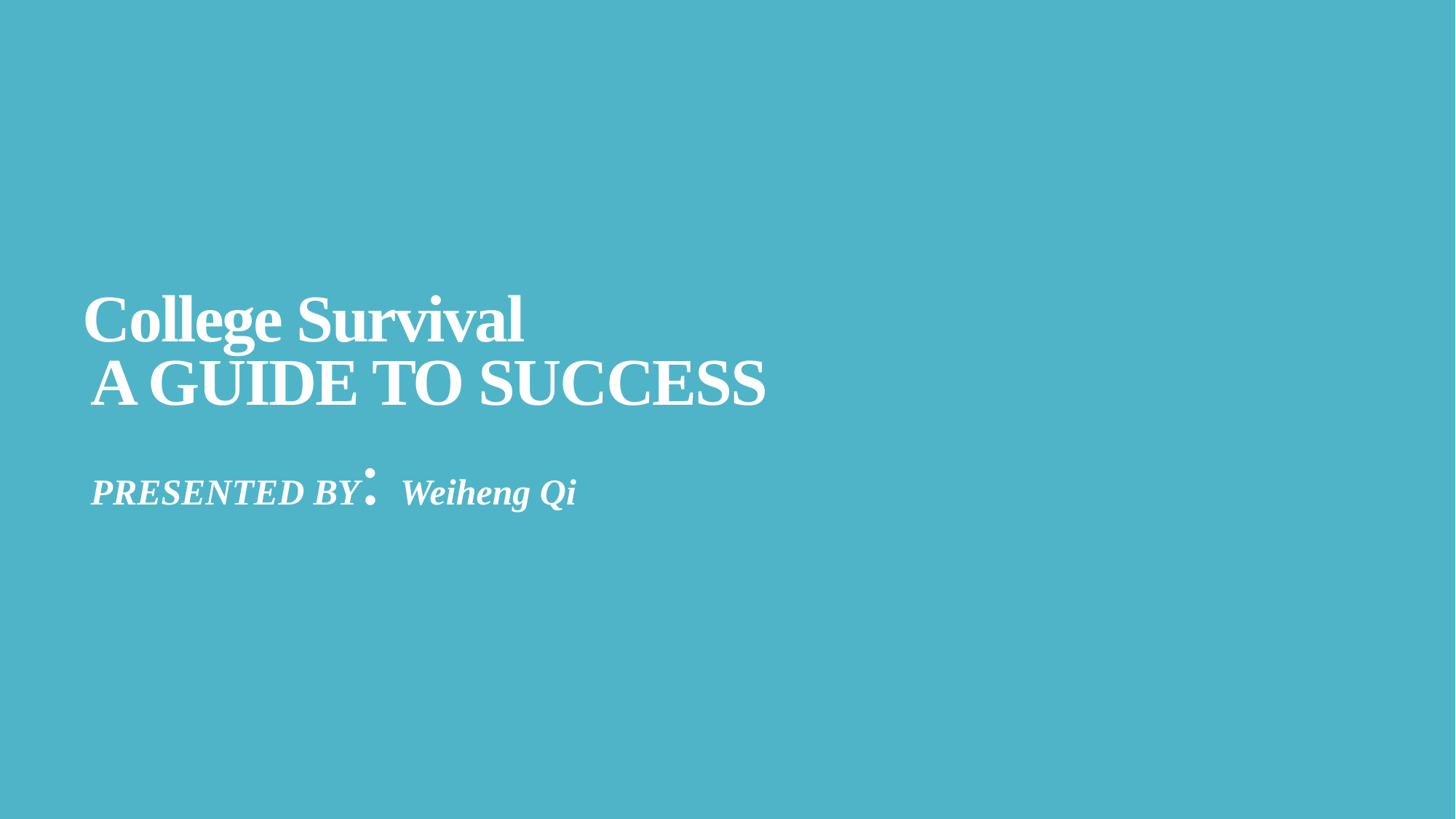

# College Survival
A GUIDE TO SUCCESS
PRESENTED BY: Weiheng Qi